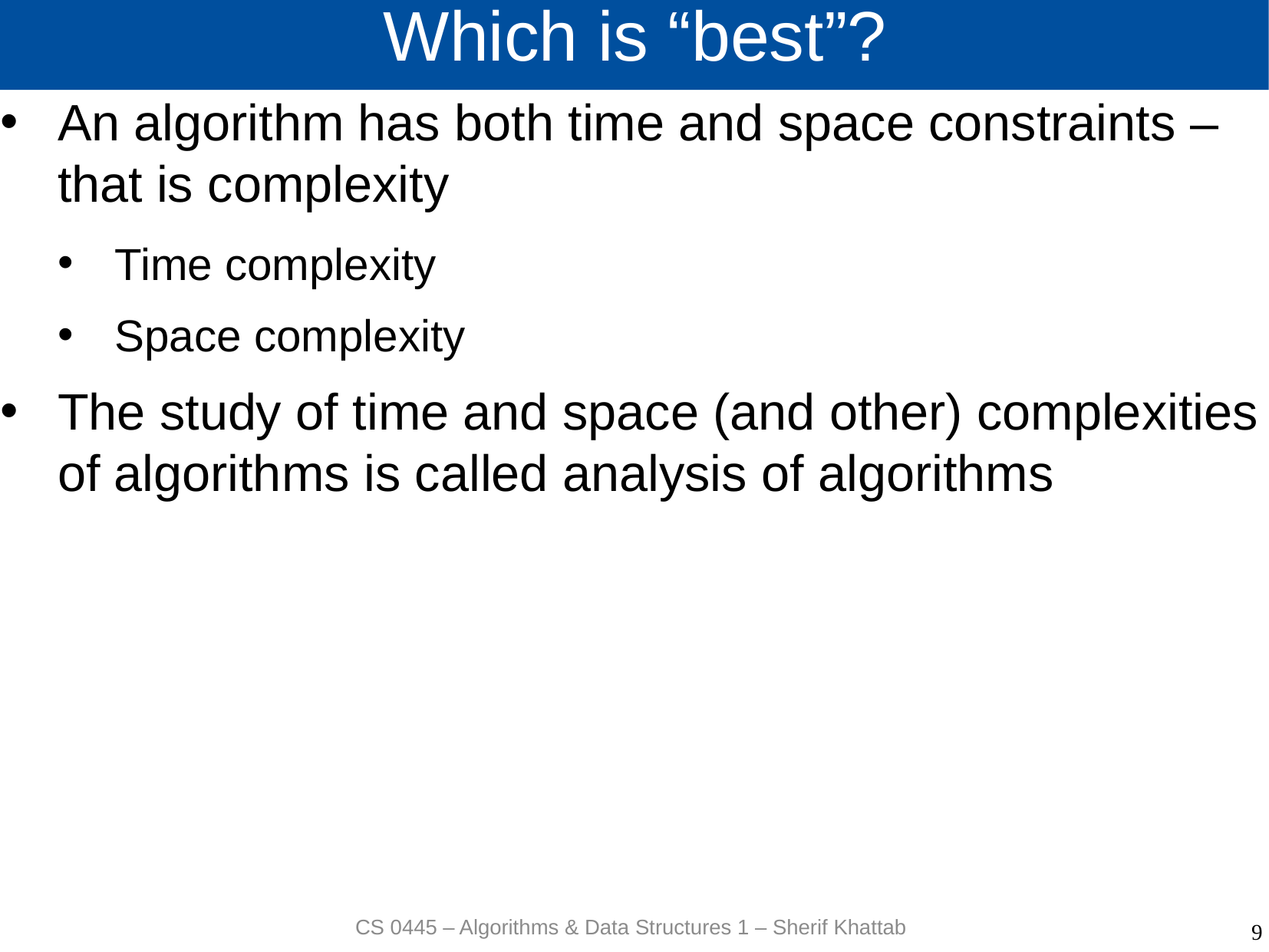

# Which is “best”?
An algorithm has both time and space constraints – that is complexity
Time complexity
Space complexity
The study of time and space (and other) complexities of algorithms is called analysis of algorithms
CS 0445 – Algorithms & Data Structures 1 – Sherif Khattab
9